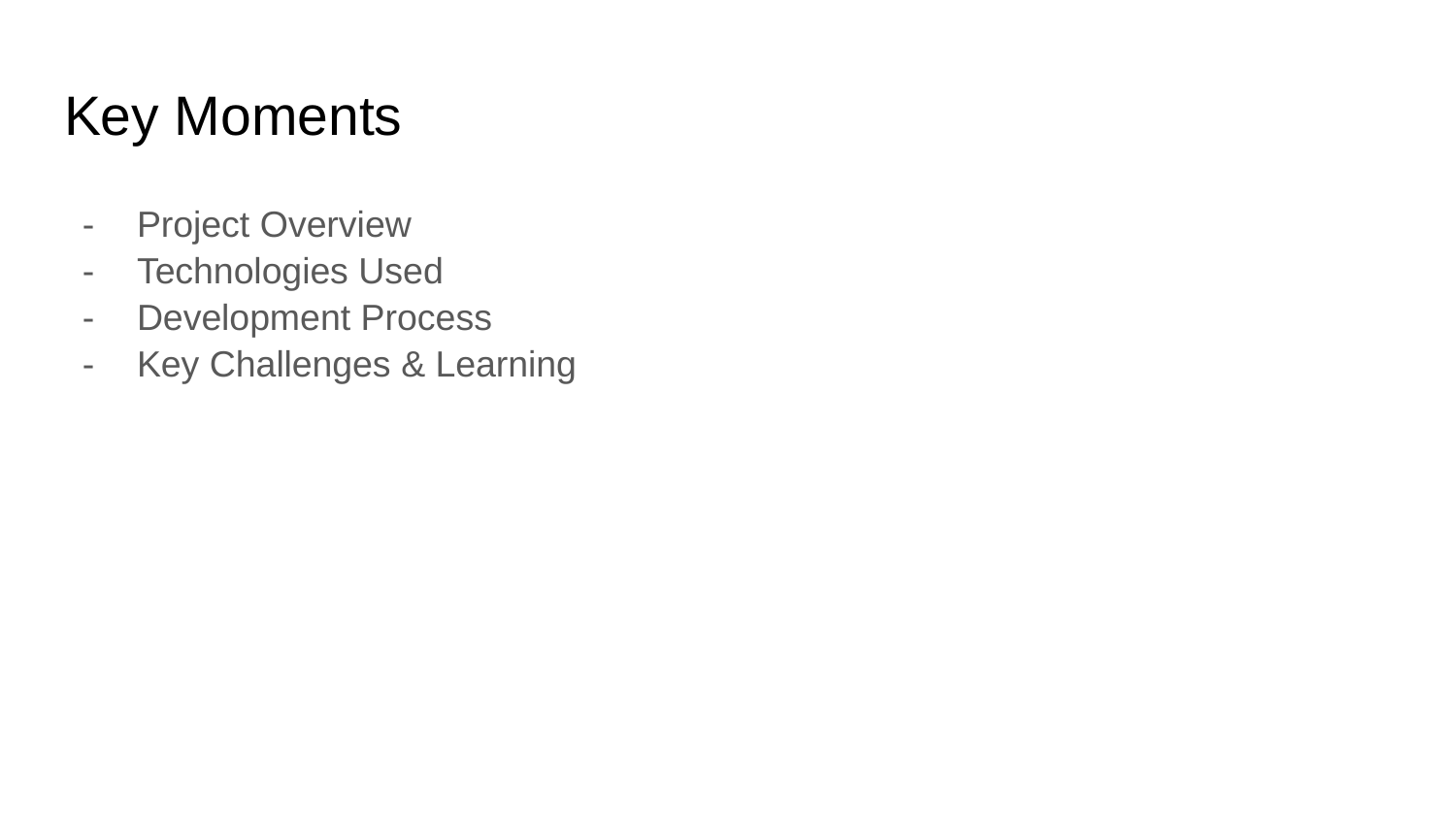

# Key Moments

Project Overview
Technologies Used
Development Process
Key Challenges & Learning